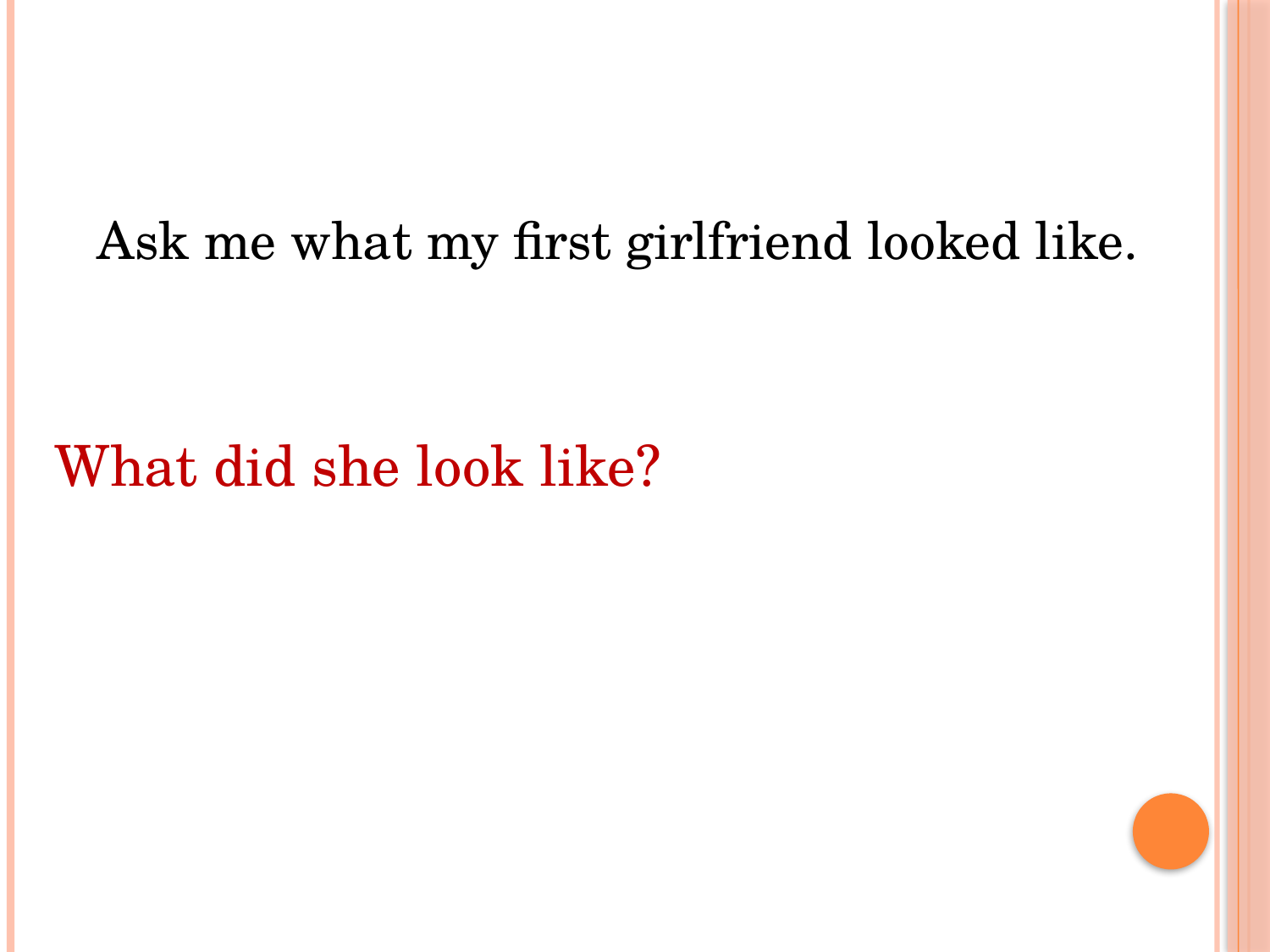

#
Ask me what my first girlfriend looked like.
What did she look like?